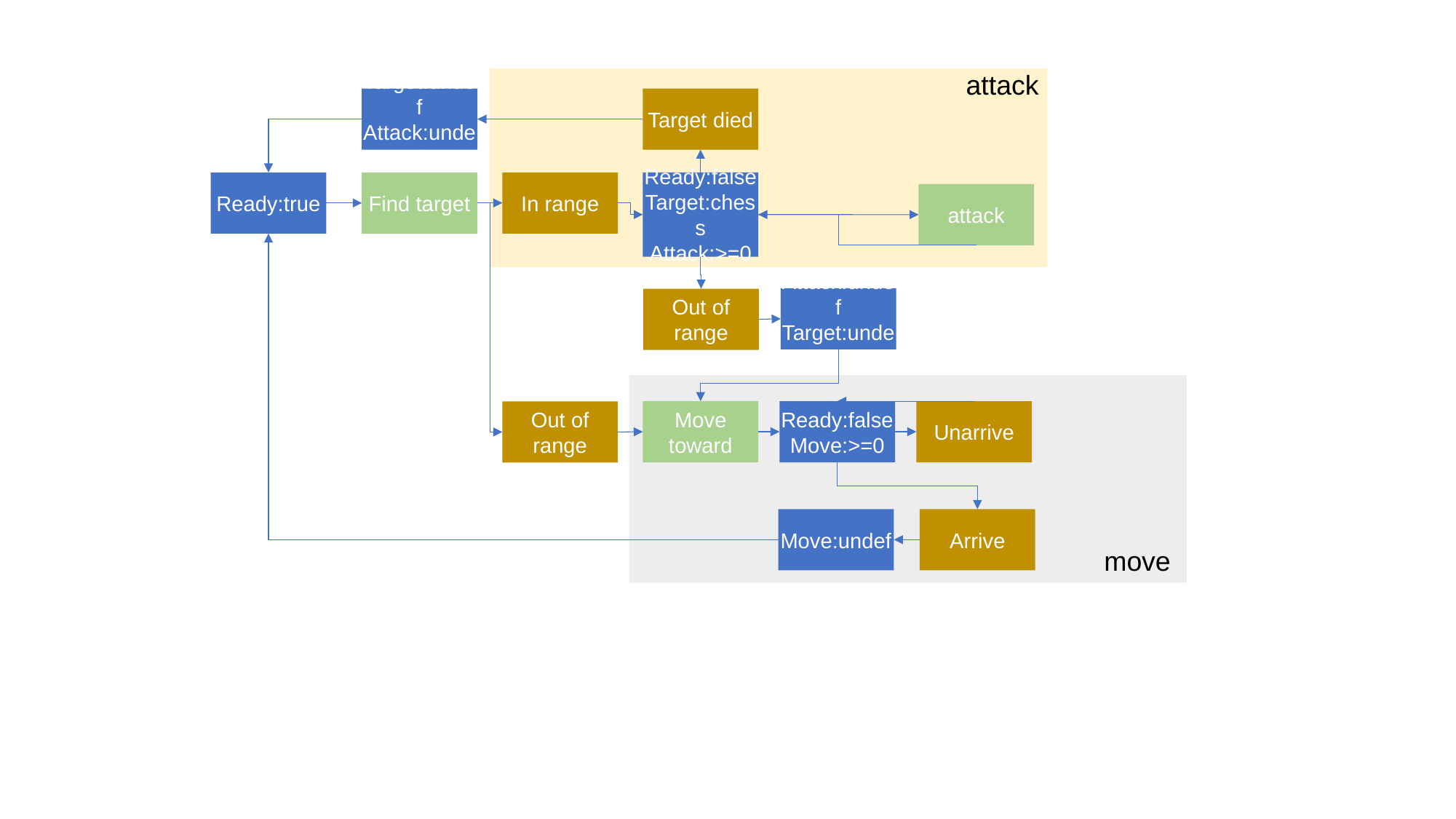

attack

Target:undef
Attack:undef
Target died
Ready:false
Target:chess
Attack:>=0
Ready:true
Find target
In range
attack
Attack:undef
Target:undef
Out of range

Move toward
Ready:false
Move:>=0
Unarrive
Out of range
Move:undef
Arrive
move